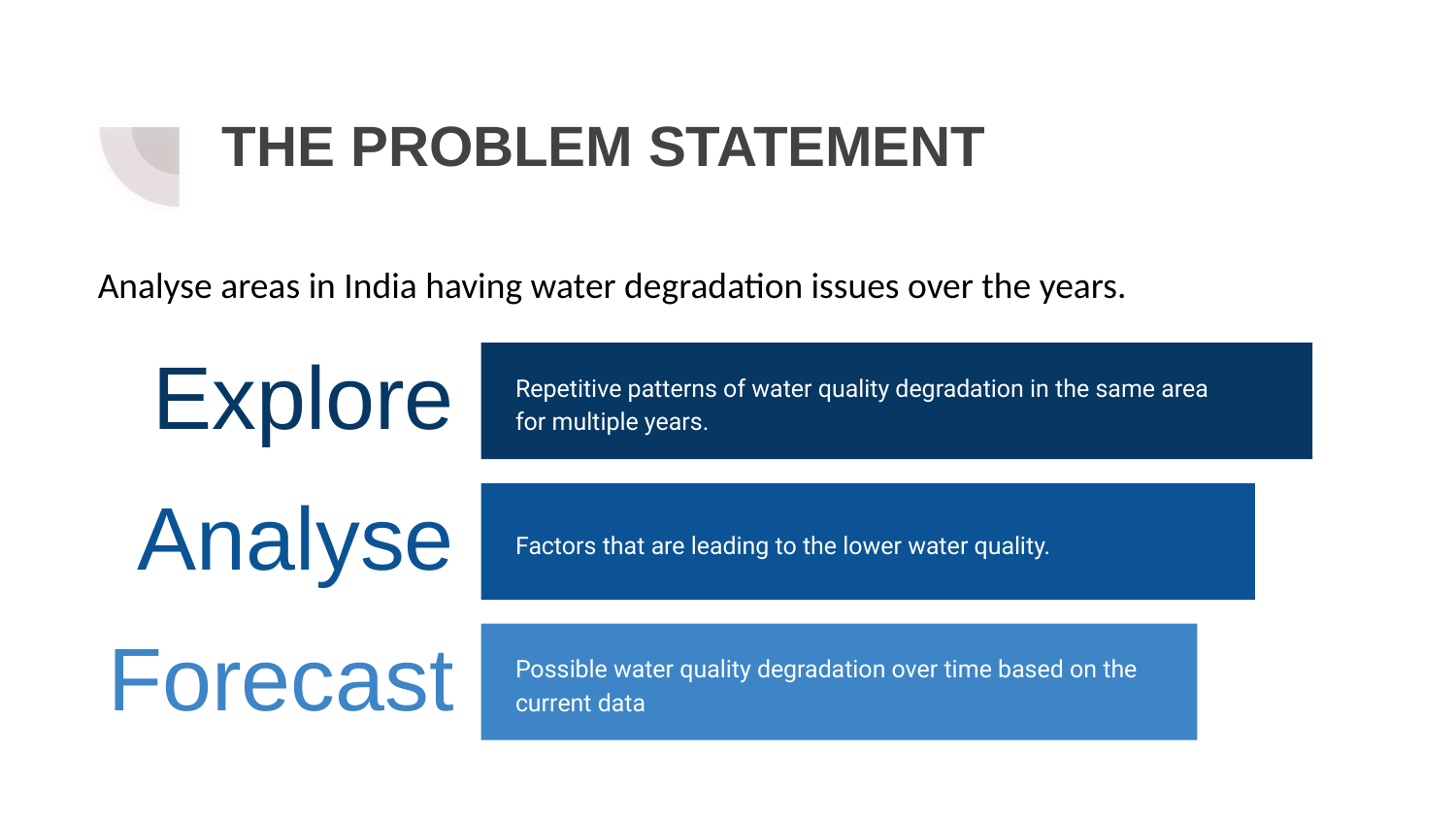

# THE PROBLEM STATEMENT
Analyse areas in India having water degradation issues over the years.

Explore
Repetitive patterns of water quality degradation in the same area for multiple years.

Analyse
Factors that are leading to the lower water quality.

Forecast
Possible water quality degradation over time based on the current data